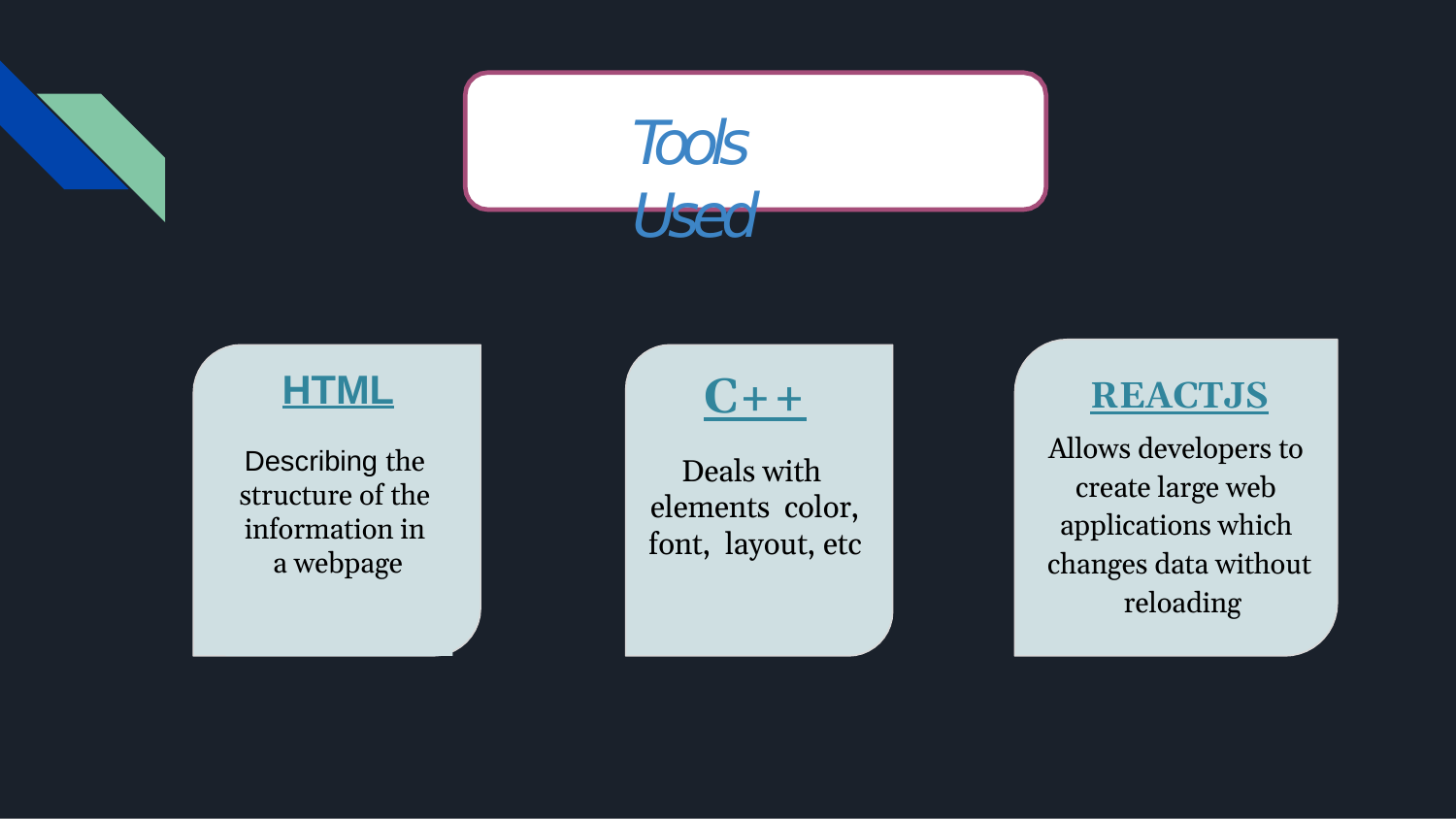

# Tools Used
HTML
Describing the  structure of the  information in  a webpage
C++
Deals with  elements  color, font,  layout, etc
REACTJS
Allows developers to  create large web  applications which  changes data without  reloading